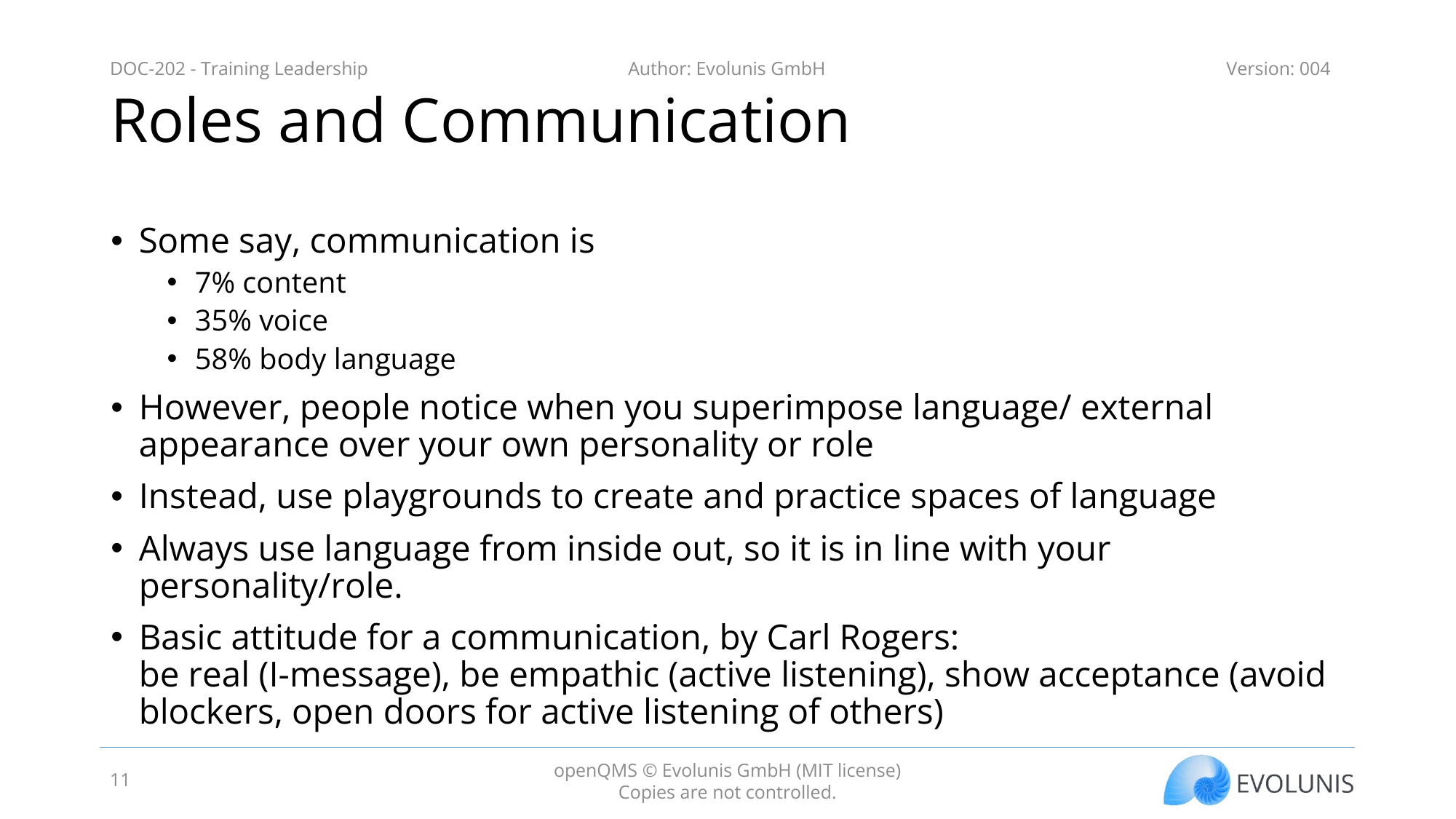

# Roles and Communication
Some say, communication is
7% content
35% voice
58% body language
However, people notice when you superimpose language/ external appearance over your own personality or role
Instead, use playgrounds to create and practice spaces of language
Always use language from inside out, so it is in line with your personality/role.
Basic attitude for a communication, by Carl Rogers:
be real (I-message), be empathic (active listening), show acceptance (avoid blockers, open doors for active listening of others)
11